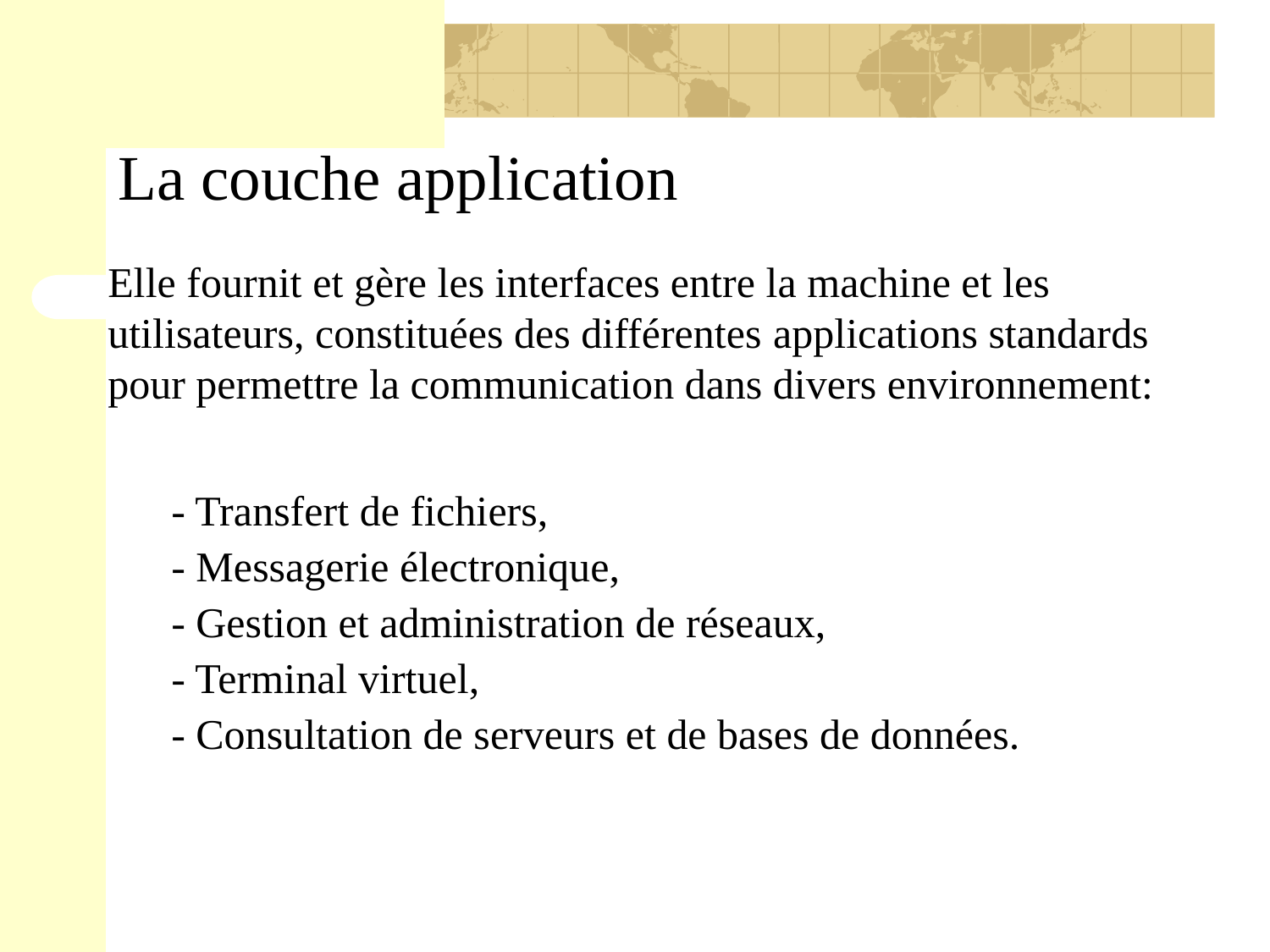

La couche application
Elle fournit et gère les interfaces entre la machine et les utilisateurs, constituées des différentes applications standards pour permettre la communication dans divers environnement:

- Transfert de fichiers,
- Messagerie électronique,
- Gestion et administration de réseaux,
- Terminal virtuel,
- Consultation de serveurs et de bases de données.